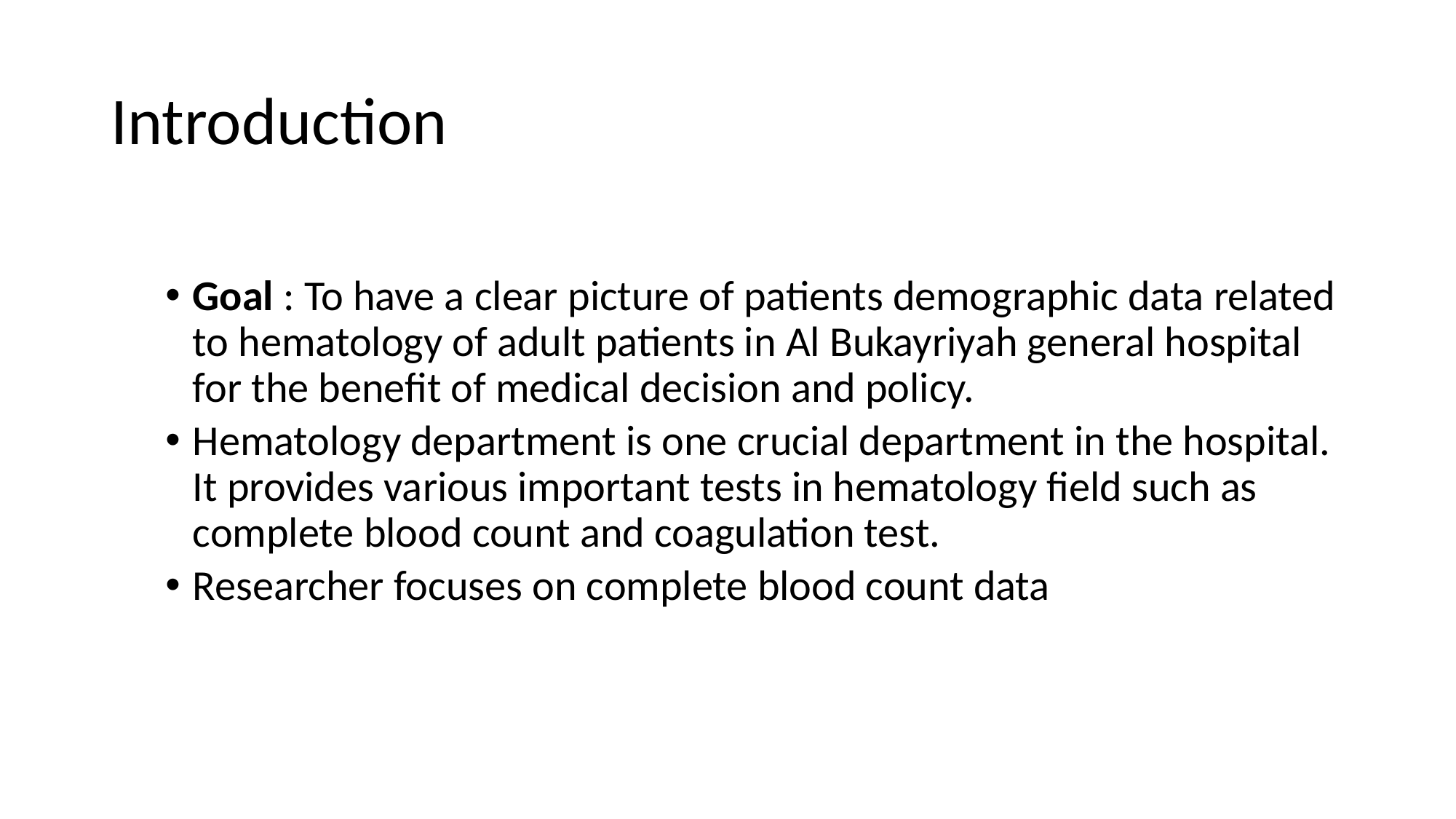

# Introduction
Goal : To have a clear picture of patients demographic data related to hematology of adult patients in Al Bukayriyah general hospital for the benefit of medical decision and policy.
Hematology department is one crucial department in the hospital. It provides various important tests in hematology field such as complete blood count and coagulation test.
Researcher focuses on complete blood count data